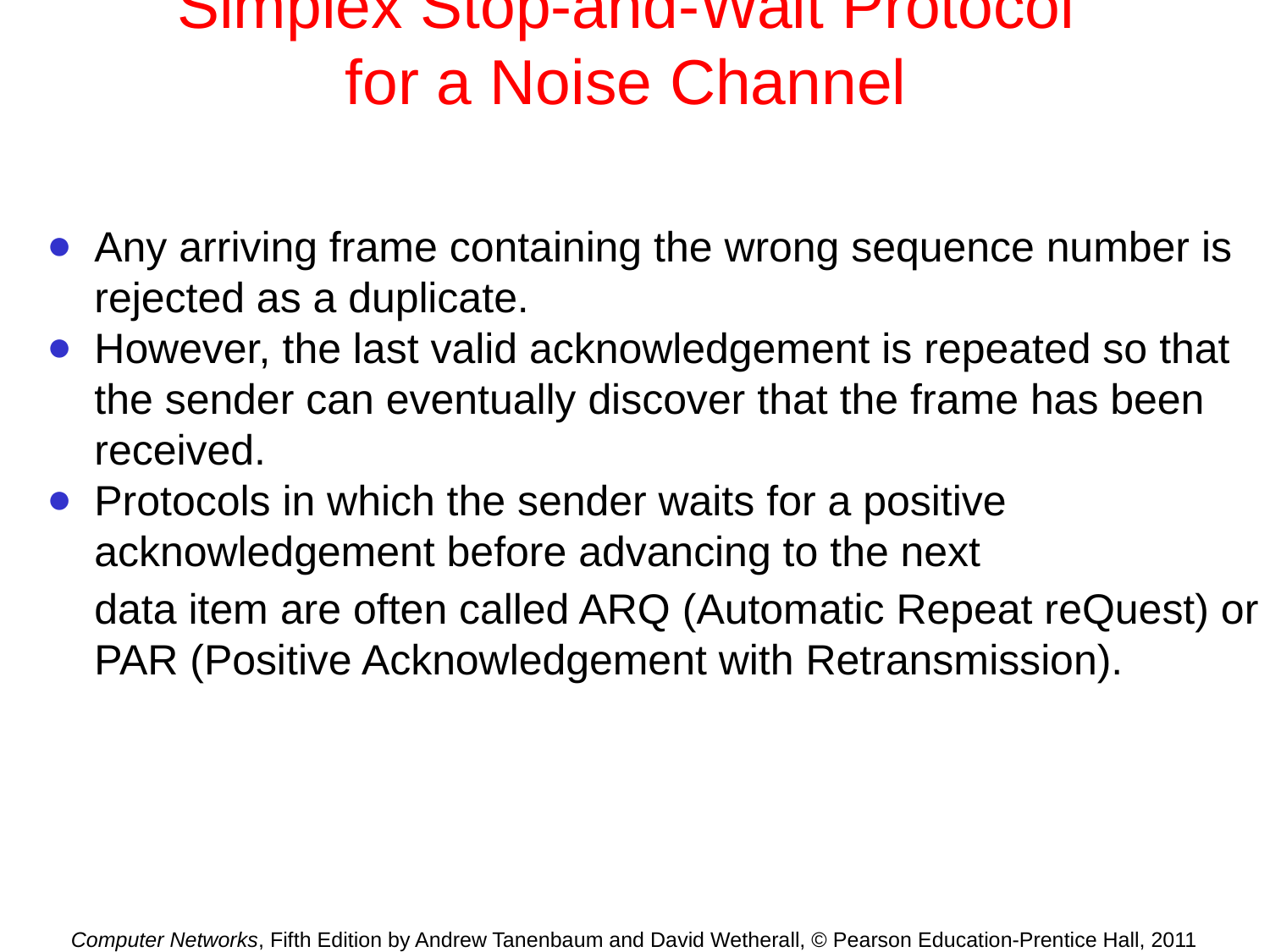

# Simplex Stop-and-Wait Protocol for a Noise Channel

Any arriving frame containing the wrong sequence number is rejected as a duplicate.
However, the last valid acknowledgement is repeated so that the sender can eventually discover that the frame has been received.
Protocols in which the sender waits for a positive acknowledgement before advancing to the next
data item are often called ARQ (Automatic Repeat reQuest) or PAR (Positive Acknowledgement with Retransmission).